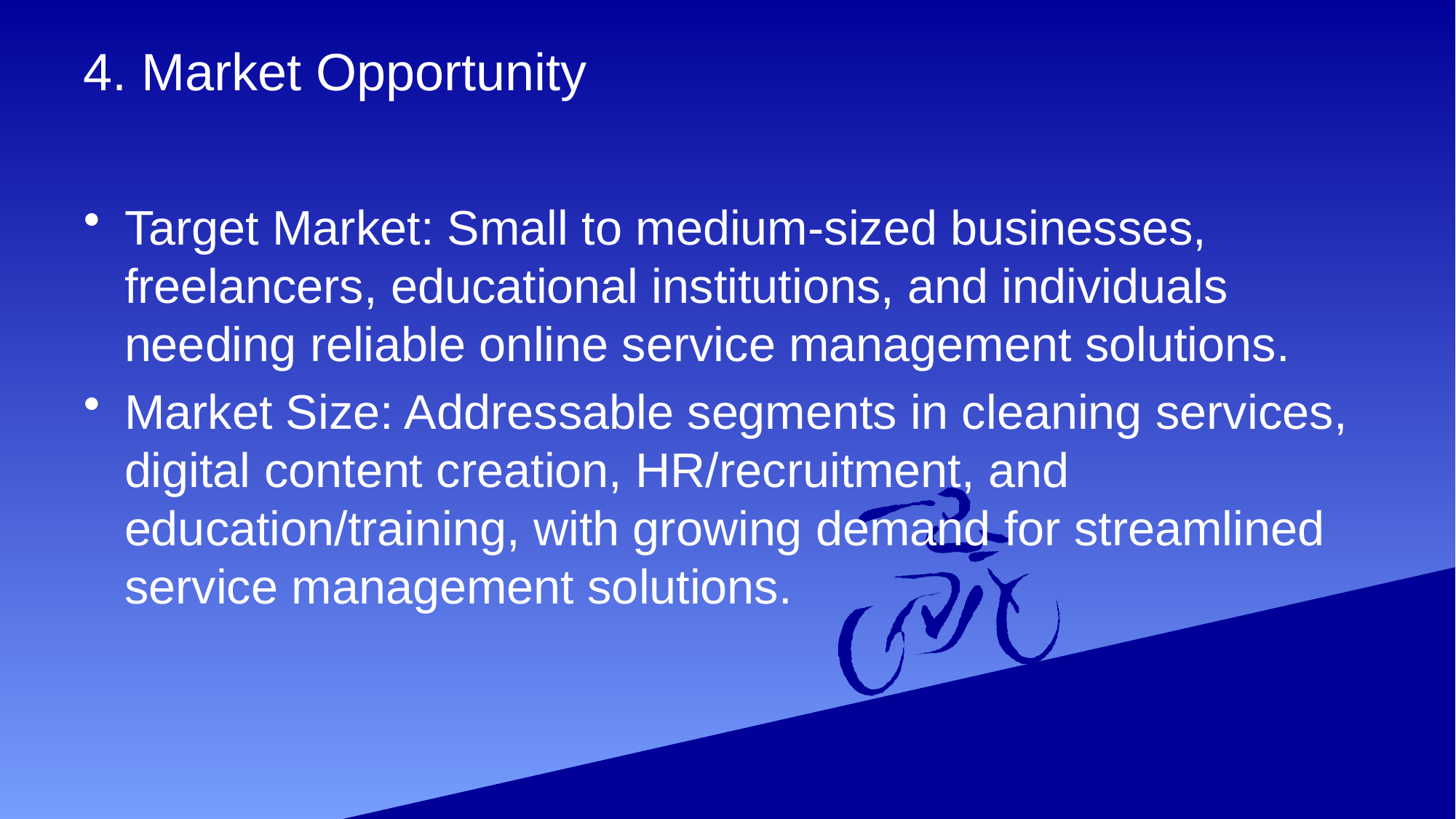

# 4. Market Opportunity
Target Market: Small to medium-sized businesses, freelancers, educational institutions, and individuals needing reliable online service management solutions.
Market Size: Addressable segments in cleaning services, digital content creation, HR/recruitment, and education/training, with growing demand for streamlined service management solutions.